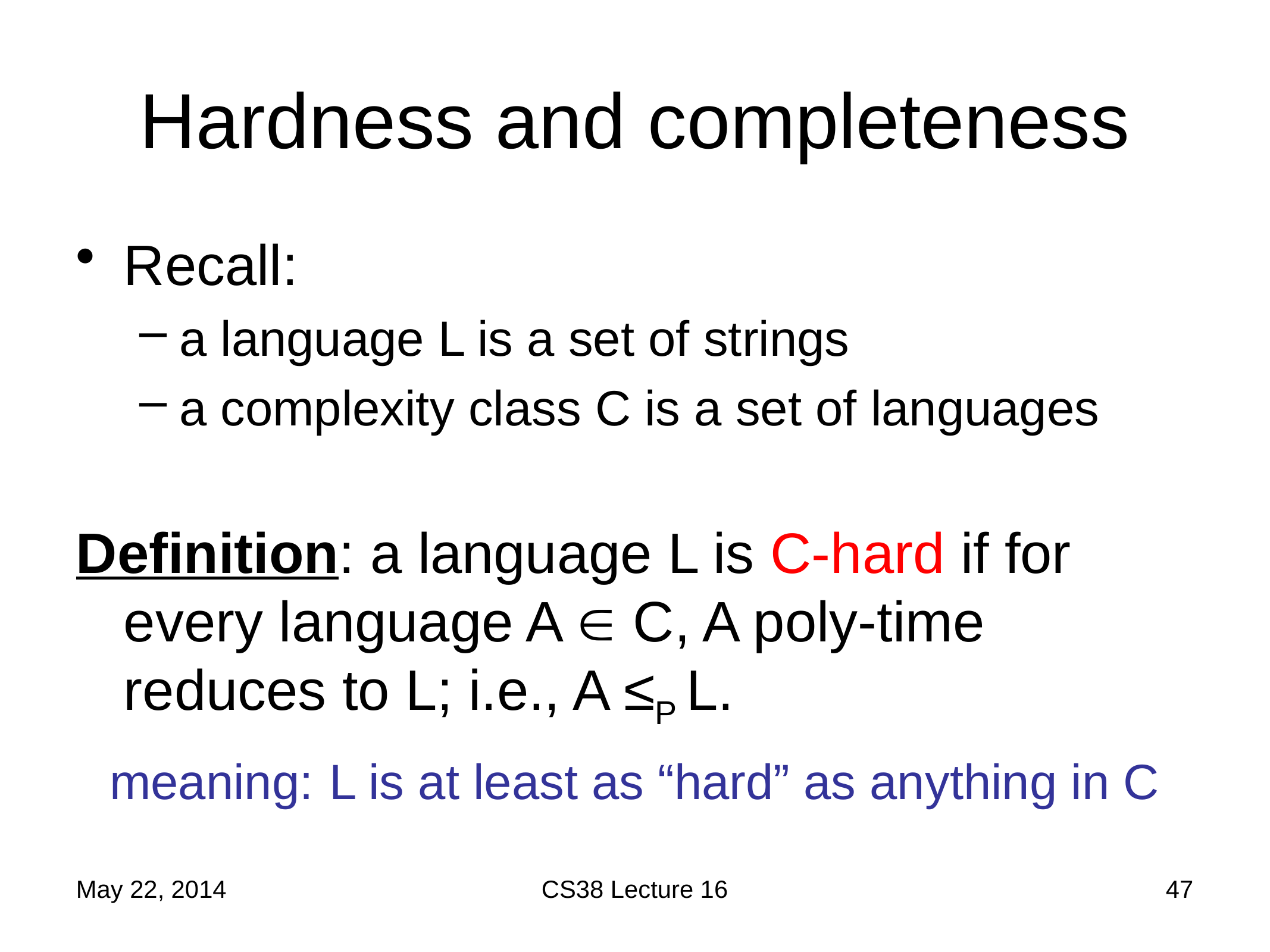

# Hardness and completeness
Recall:
a language L is a set of strings
a complexity class C is a set of languages

Definition: a language L is C-hard if for every language A ∈ C, A poly-time reduces to L; i.e., A ≤P L.
meaning: L is at least as “hard” as anything in C
May 22, 2014
CS38 Lecture 16
47